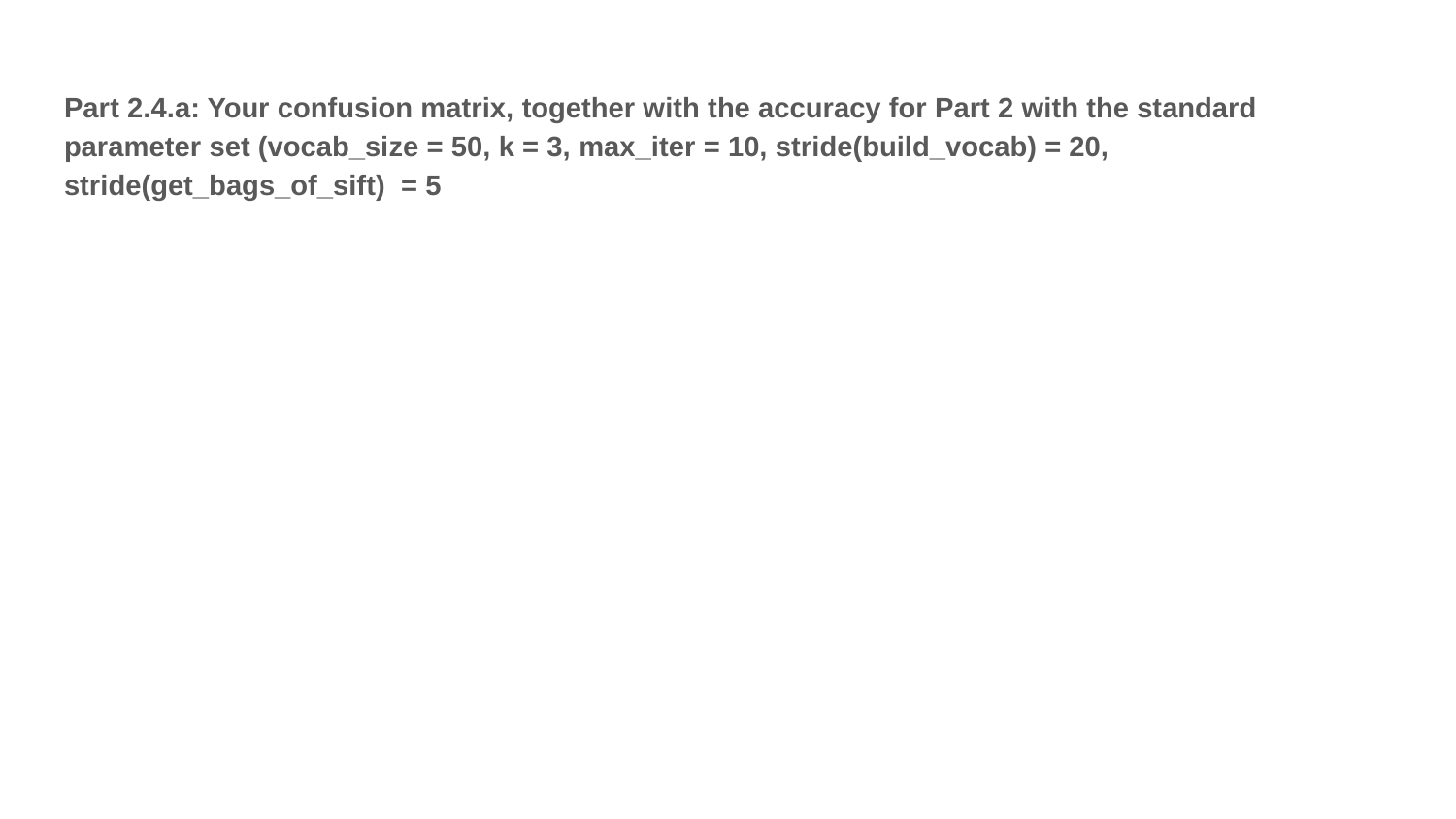

Part 2.4.a: Your confusion matrix, together with the accuracy for Part 2 with the standard parameter set (vocab_size = 50, k = 3, max_iter = 10, stride(build_vocab) = 20, stride(get_bags_of_sift)  = 5